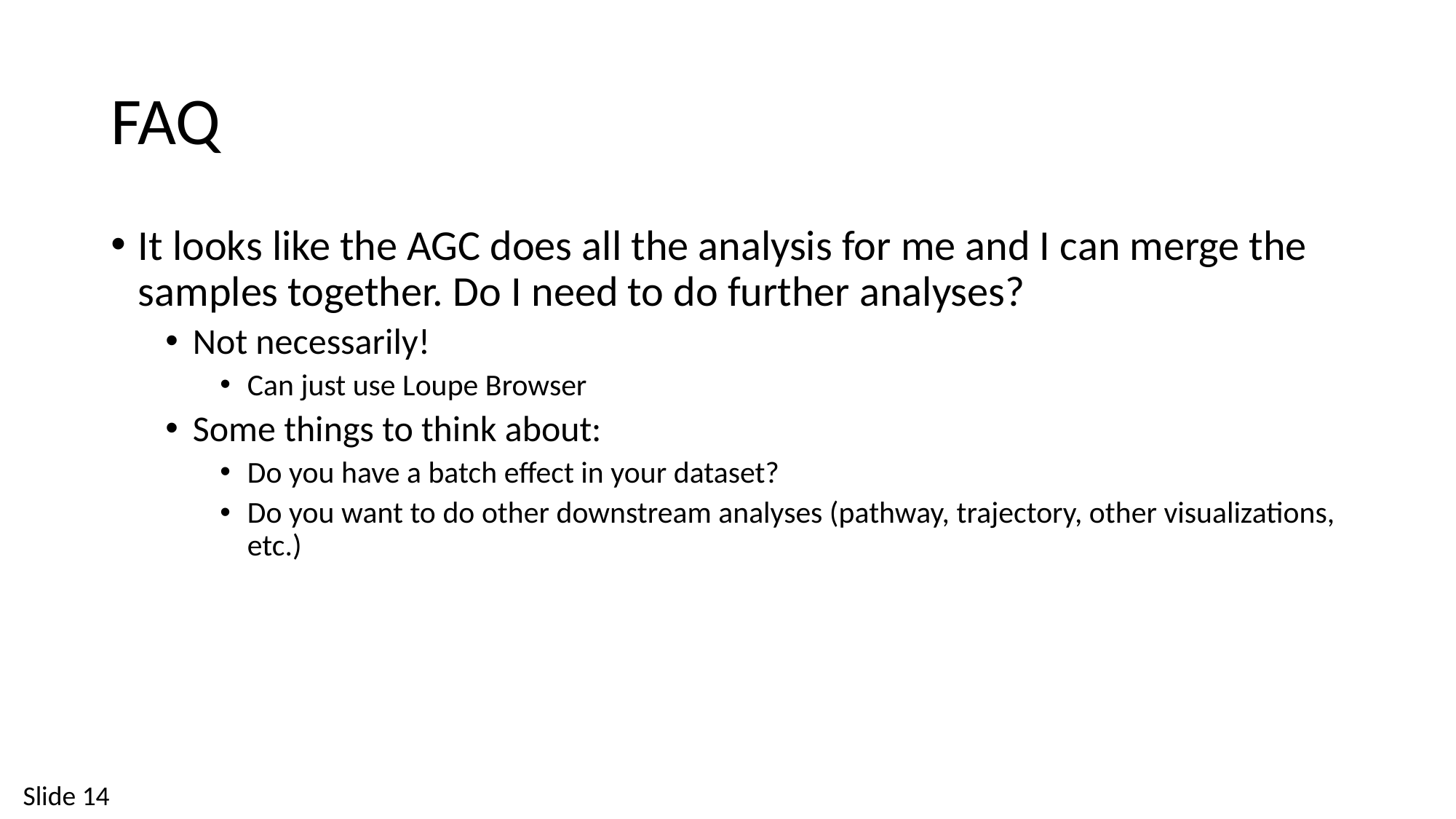

# FAQ
It looks like the AGC does all the analysis for me and I can merge the samples together. Do I need to do further analyses?
Not necessarily!
Can just use Loupe Browser
Some things to think about:
Do you have a batch effect in your dataset?
Do you want to do other downstream analyses (pathway, trajectory, other visualizations, etc.)
Slide 14